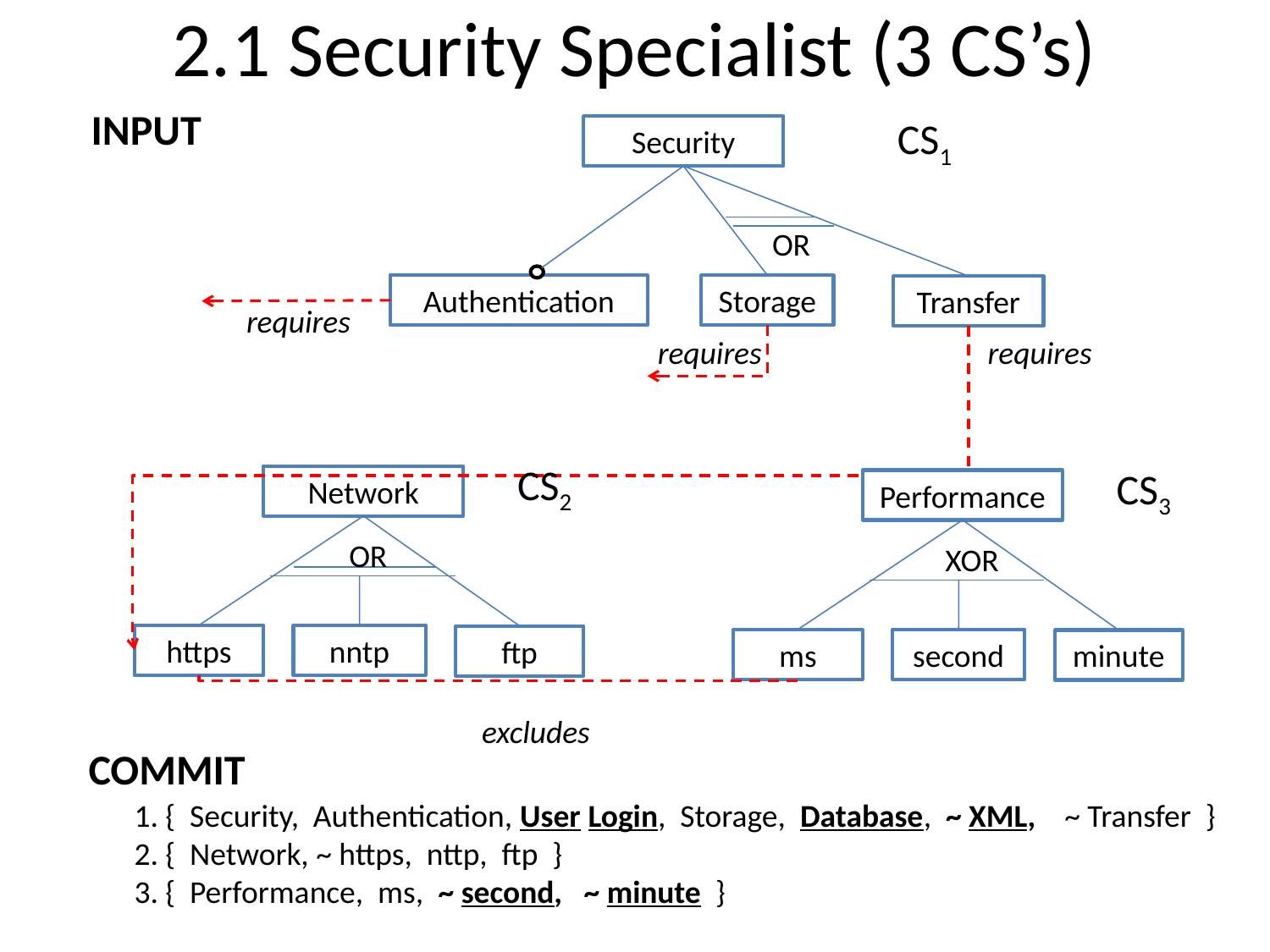

# 2.1 Security Specialist (3 CS’s)
INPUT
CS1
Security
OR

Authentication
Storage
Transfer
requires
requires
requires
CS2
CS3
Network
Performance
OR
XOR
https
nntp
ftp
ms
second
minute
excludes
COMMIT
1. {  Security,  Authentication, User Login,  Storage,  Database,  ~ XML,    ~ Transfer  }
2. {  Network, ~ https,  nttp,  ftp  }
3. {  Performance,  ms,  ~ second,   ~ minute  }